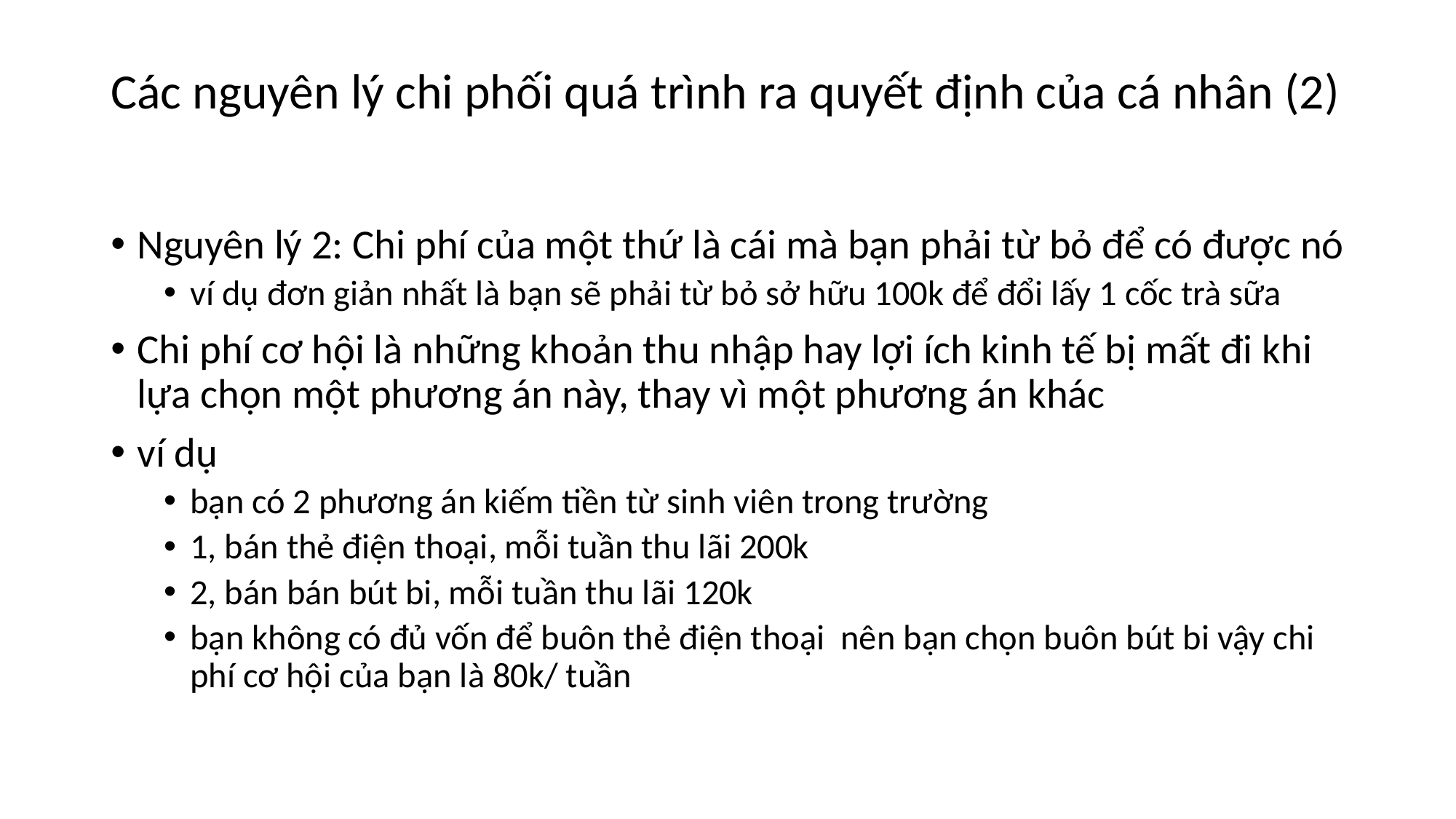

# Các nguyên lý chi phối quá trình ra quyết định của cá nhân (2)
Nguyên lý 2: Chi phí của một thứ là cái mà bạn phải từ bỏ để có được nó
ví dụ đơn giản nhất là bạn sẽ phải từ bỏ sở hữu 100k để đổi lấy 1 cốc trà sữa
Chi phí cơ hội là những khoản thu nhập hay lợi ích kinh tế bị mất đi khi lựa chọn một phương án này, thay vì một phương án khác
ví dụ
bạn có 2 phương án kiếm tiền từ sinh viên trong trường
1, bán thẻ điện thoại, mỗi tuần thu lãi 200k
2, bán bán bút bi, mỗi tuần thu lãi 120k
bạn không có đủ vốn để buôn thẻ điện thoại  nên bạn chọn buôn bút bi vậy chi phí cơ hội của bạn là 80k/ tuần